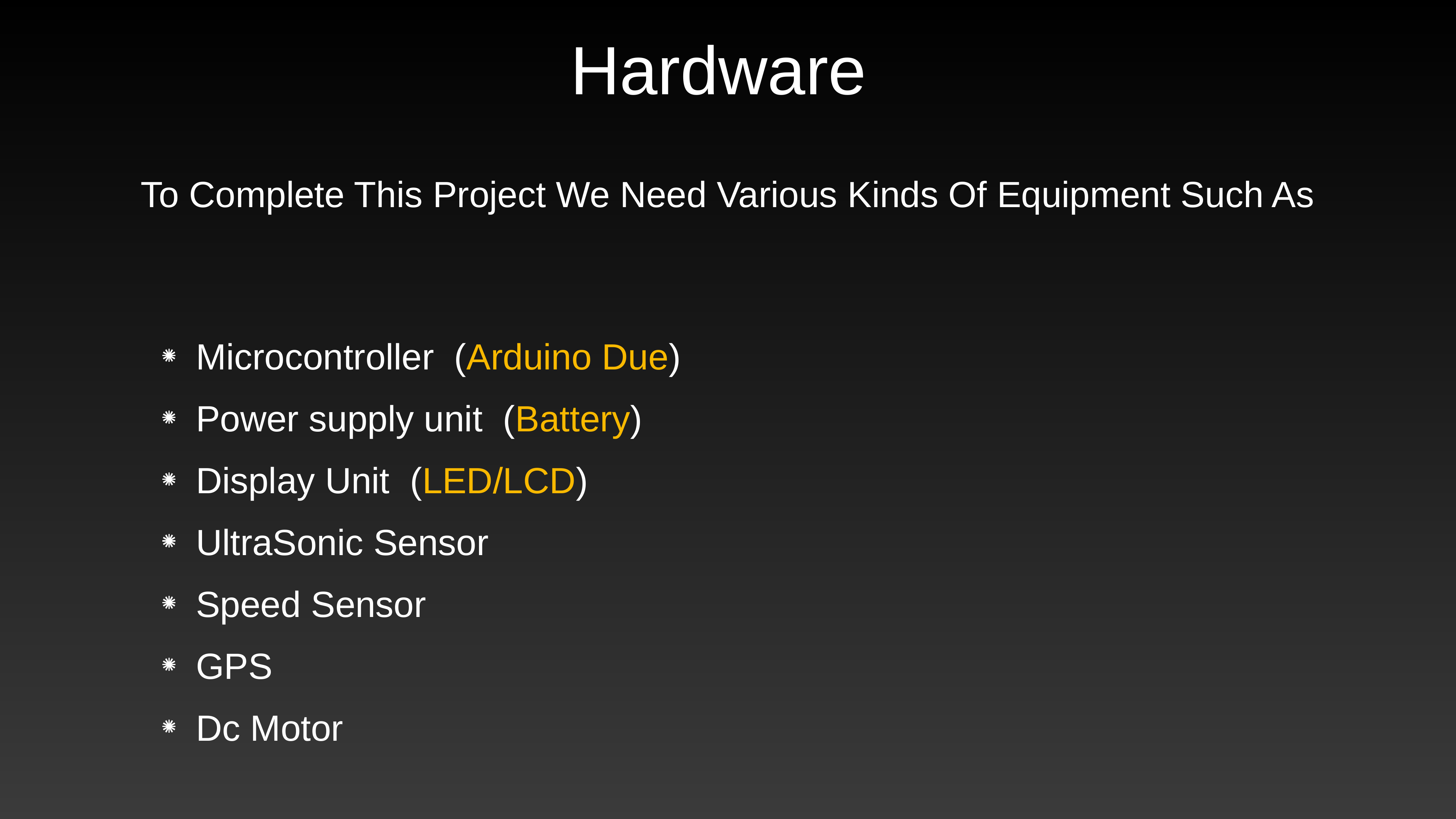

Hardware
To Complete This Project We Need Various Kinds Of Equipment Such As
Microcontroller  (Arduino Due)
Power supply unit  (Battery)
Display Unit  (LED/LCD)
UltraSonic Sensor
Speed Sensor
GPS
Dc Motor